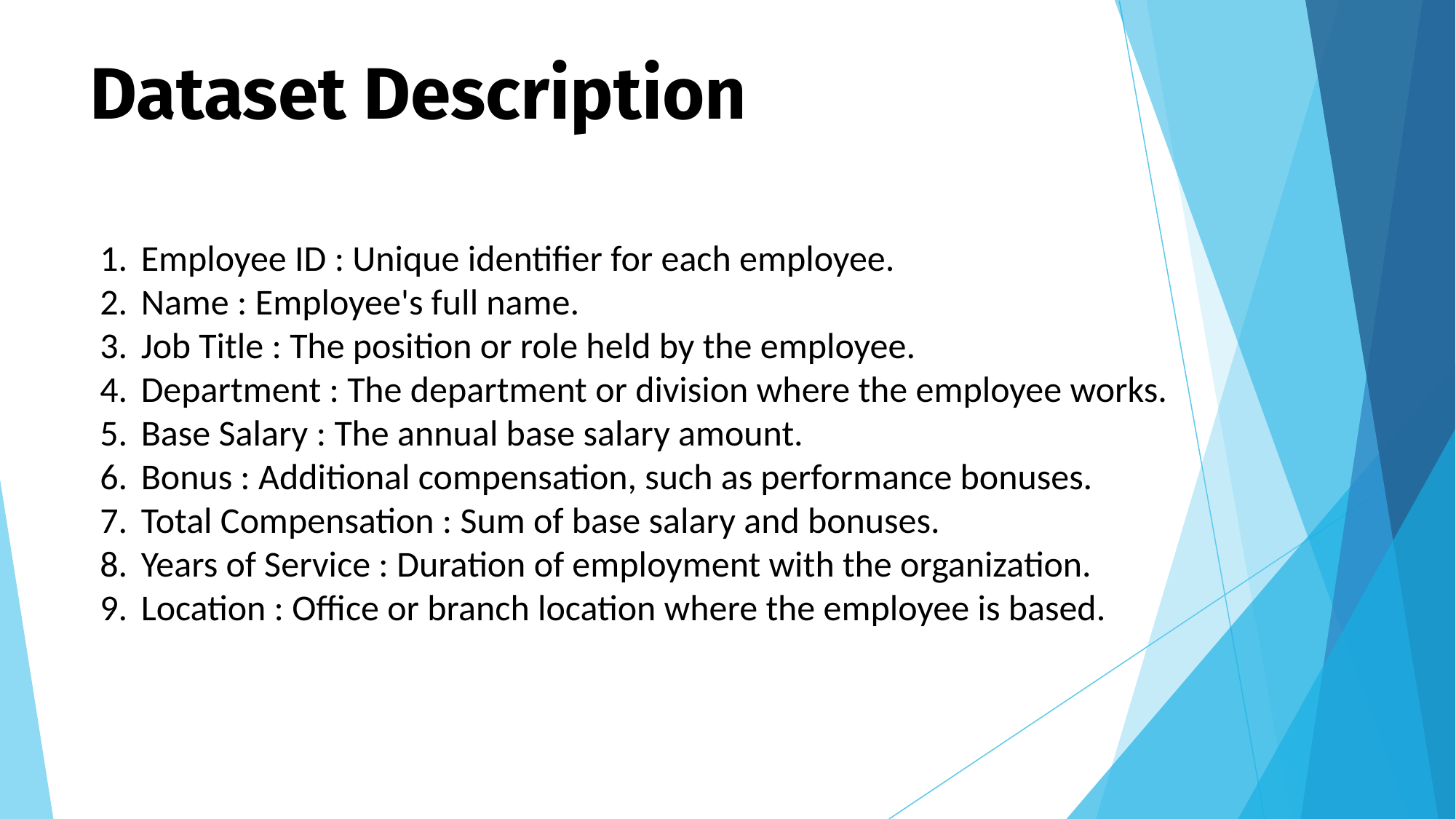

# Dataset Description

Employee ID : Unique identifier for each employee.
Name : Employee's full name.
Job Title : The position or role held by the employee.
Department : The department or division where the employee works.
Base Salary : The annual base salary amount.
Bonus : Additional compensation, such as performance bonuses.
Total Compensation : Sum of base salary and bonuses.
Years of Service : Duration of employment with the organization.
Location : Office or branch location where the employee is based.